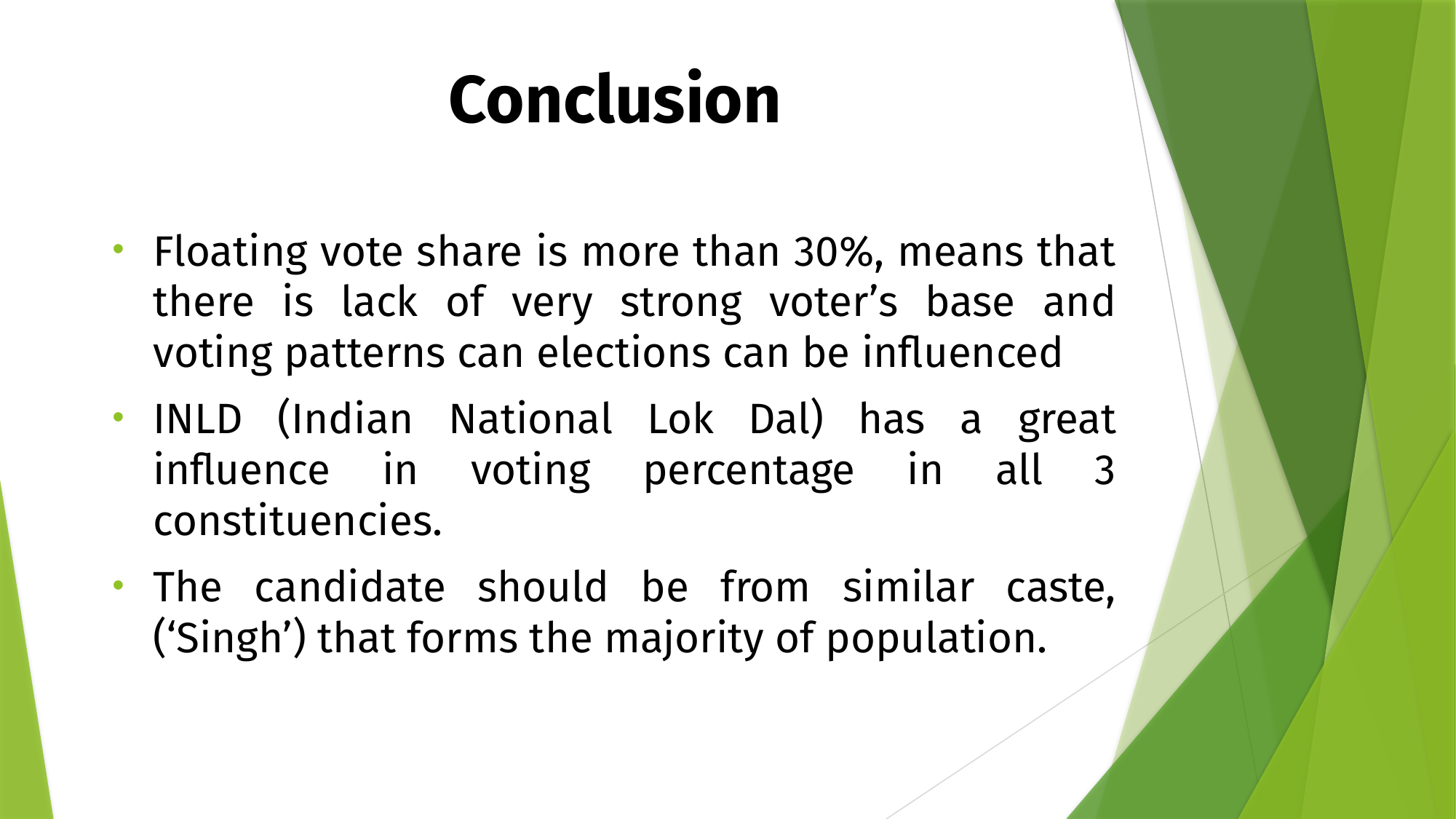

# Conclusion

Floating vote share is more than 30%, means that there is lack of very strong voter’s base and voting patterns can elections can be influenced
INLD (Indian National Lok Dal) has a great influence in voting percentage in all 3 constituencies.
The candidate should be from similar caste, (‘Singh’) that forms the majority of population.